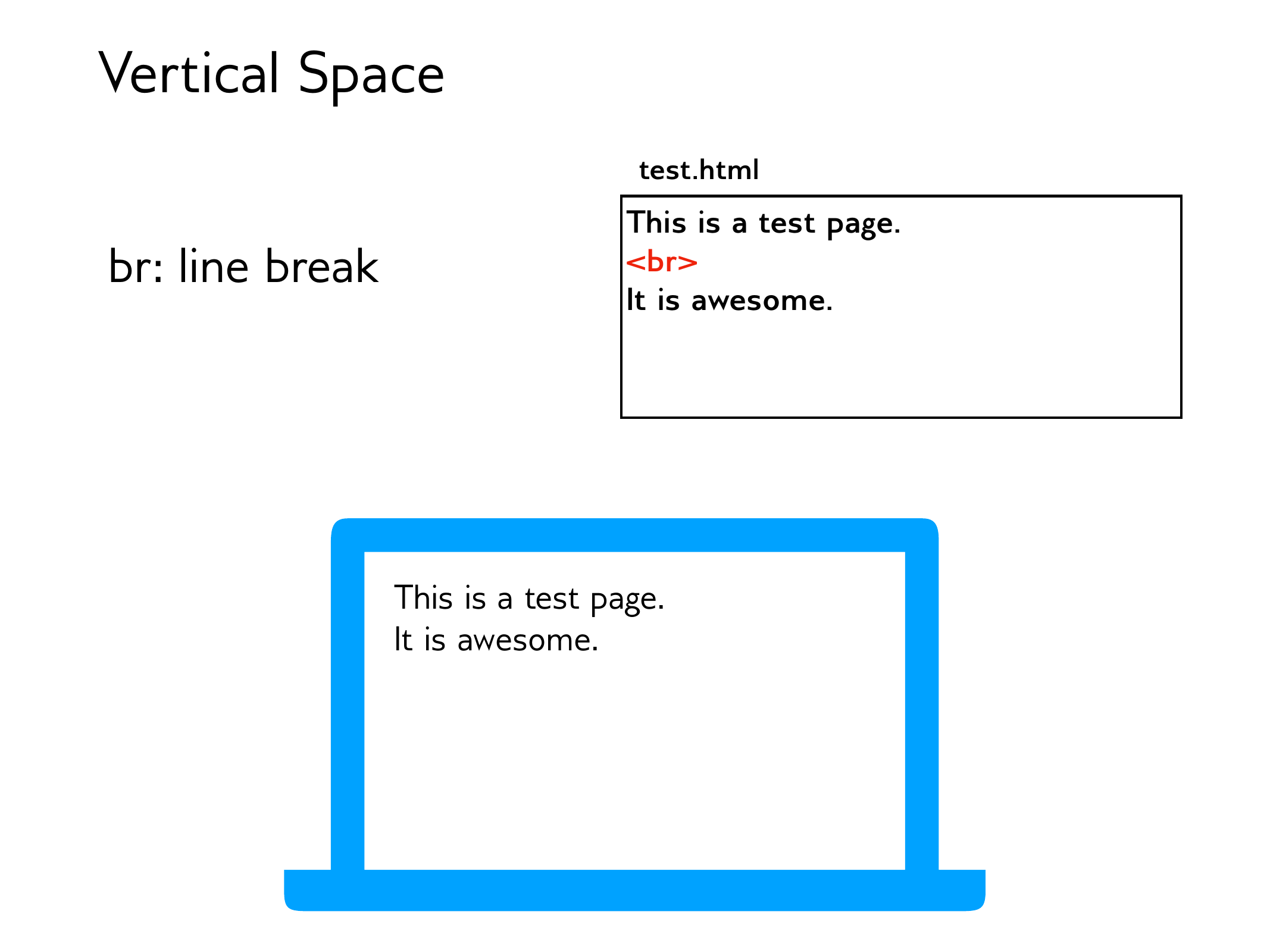

# Vertical Space
test.html
This is a test page.
<br>
It is awesome.
br: line break

This is a test page.
It is awesome.